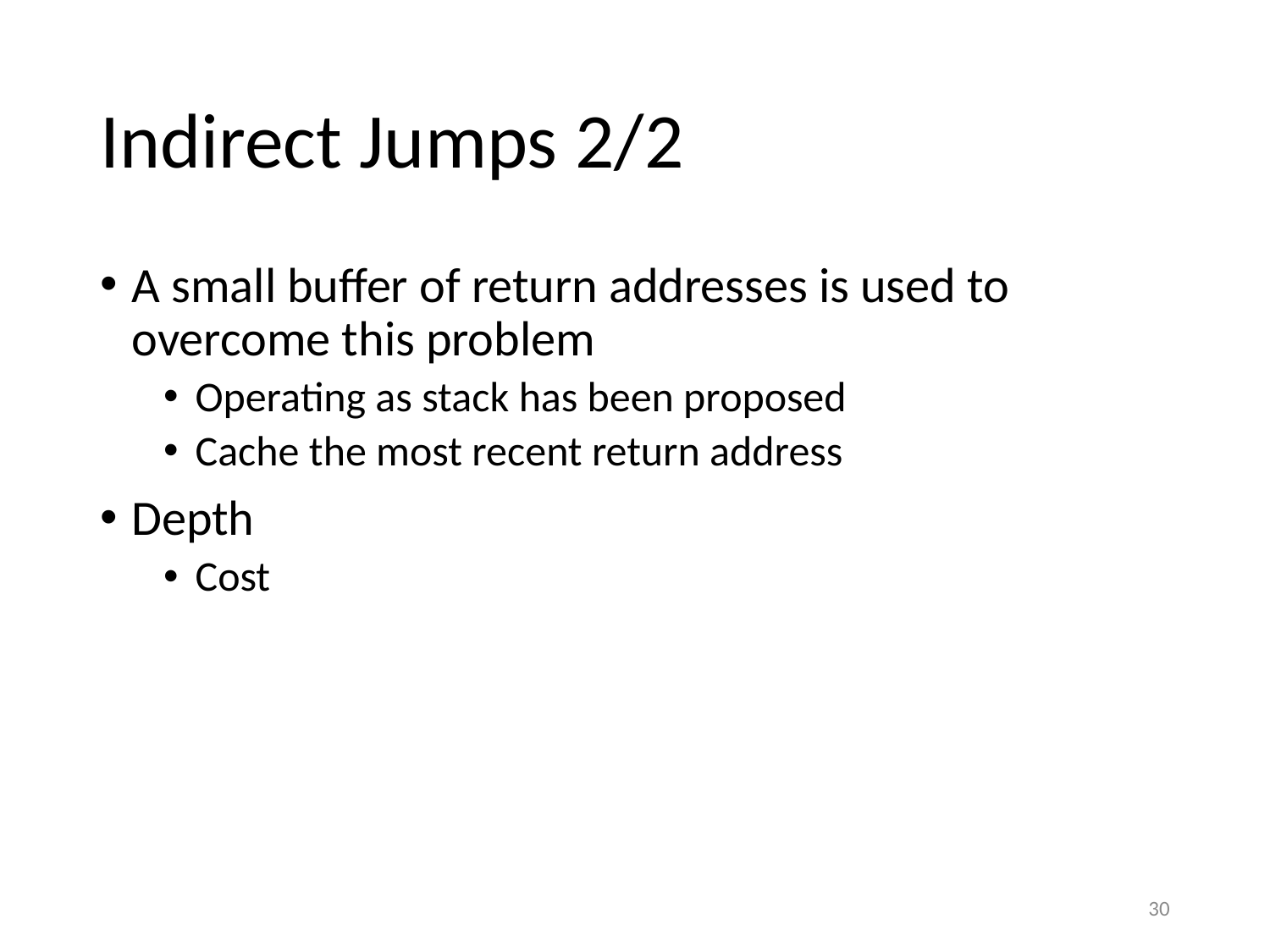

# Indirect Jumps 2/2
A small buffer of return addresses is used to overcome this problem
Operating as stack has been proposed
Cache the most recent return address
Depth
Cost
30